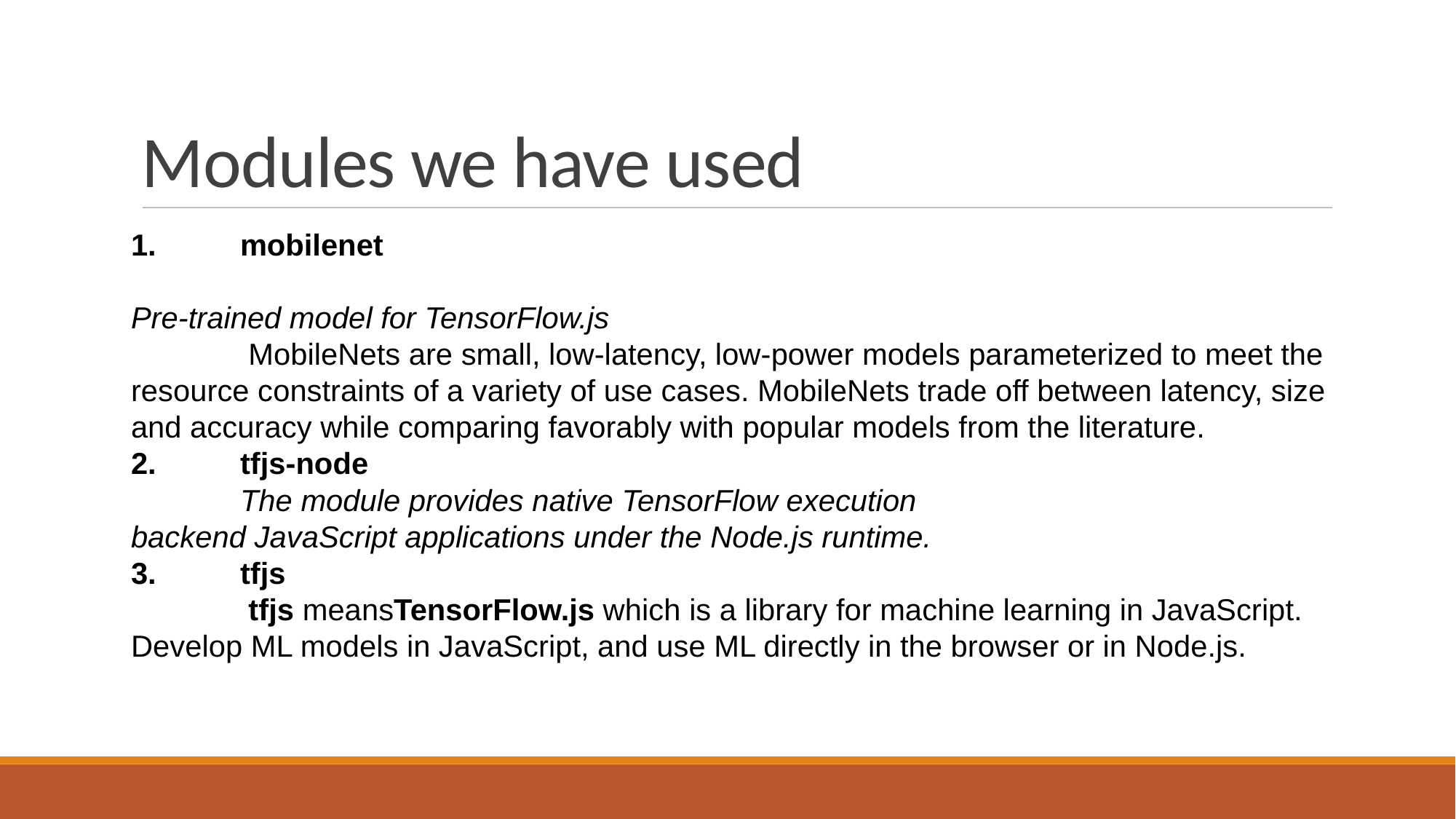

Modules we have used
1.	mobilenet

Pre-trained model for TensorFlow.js
	 MobileNets are small, low-latency, low-power models parameterized to meet the resource constraints of a variety of use cases. MobileNets trade off between latency, size and accuracy while comparing favorably with popular models from the literature.
2.	tfjs-node
	The module provides native TensorFlow execution  backend JavaScript applications under the Node.js runtime.
3.	tfjs
	 tfjs meansTensorFlow.js which is a library for machine learning in JavaScript. Develop ML models in JavaScript, and use ML directly in the browser or in Node.js.